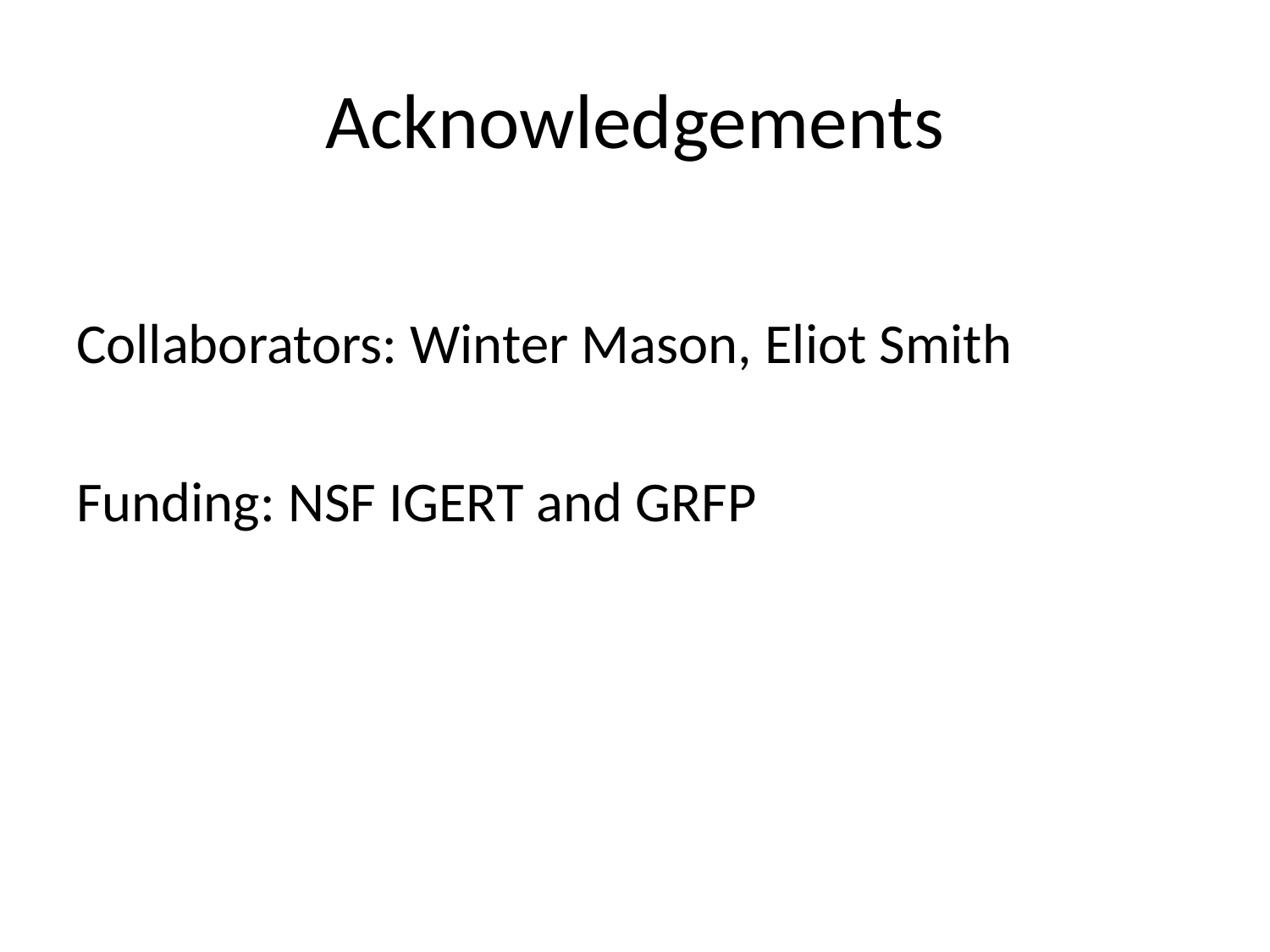

# Acknowledgements

Collaborators: Winter Mason, Eliot Smith

Funding: NSF IGERT and GRFP